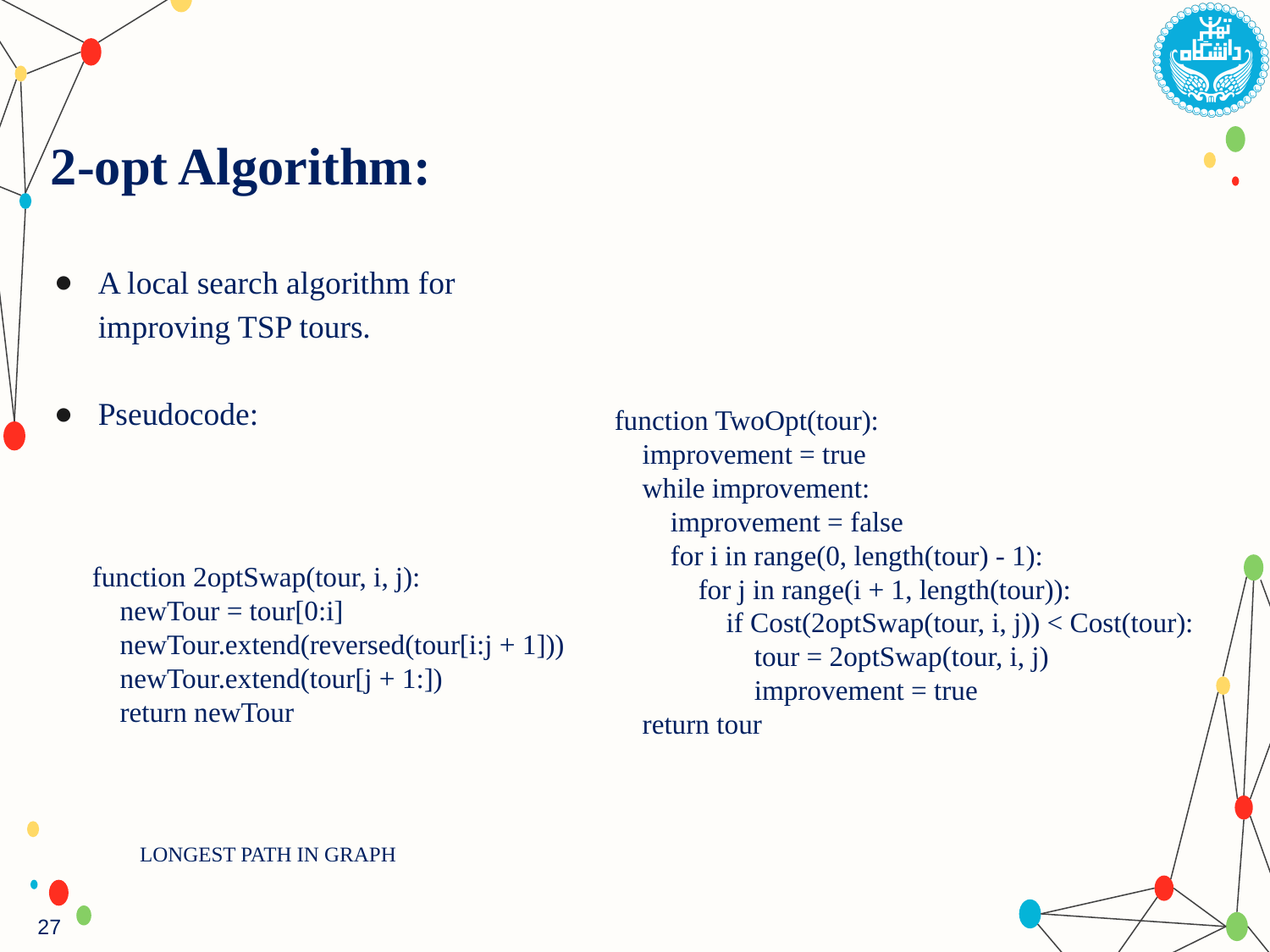

# 2-opt Algorithm:
A local search algorithm for improving TSP tours.

Pseudocode:
function TwoOpt(tour):
    improvement = true
    while improvement:
        improvement = false
        for i in range(0, length(tour) - 1):
            for j in range(i + 1, length(tour)):
                if Cost(2optSwap(tour, i, j)) < Cost(tour):
                    tour = 2optSwap(tour, i, j)
                    improvement = true
    return tour
function 2optSwap(tour, i, j):
    newTour = tour[0:i]
    newTour.extend(reversed(tour[i:j + 1]))
    newTour.extend(tour[j + 1:])
    return newTour
LONGEST PATH IN GRAPH
27